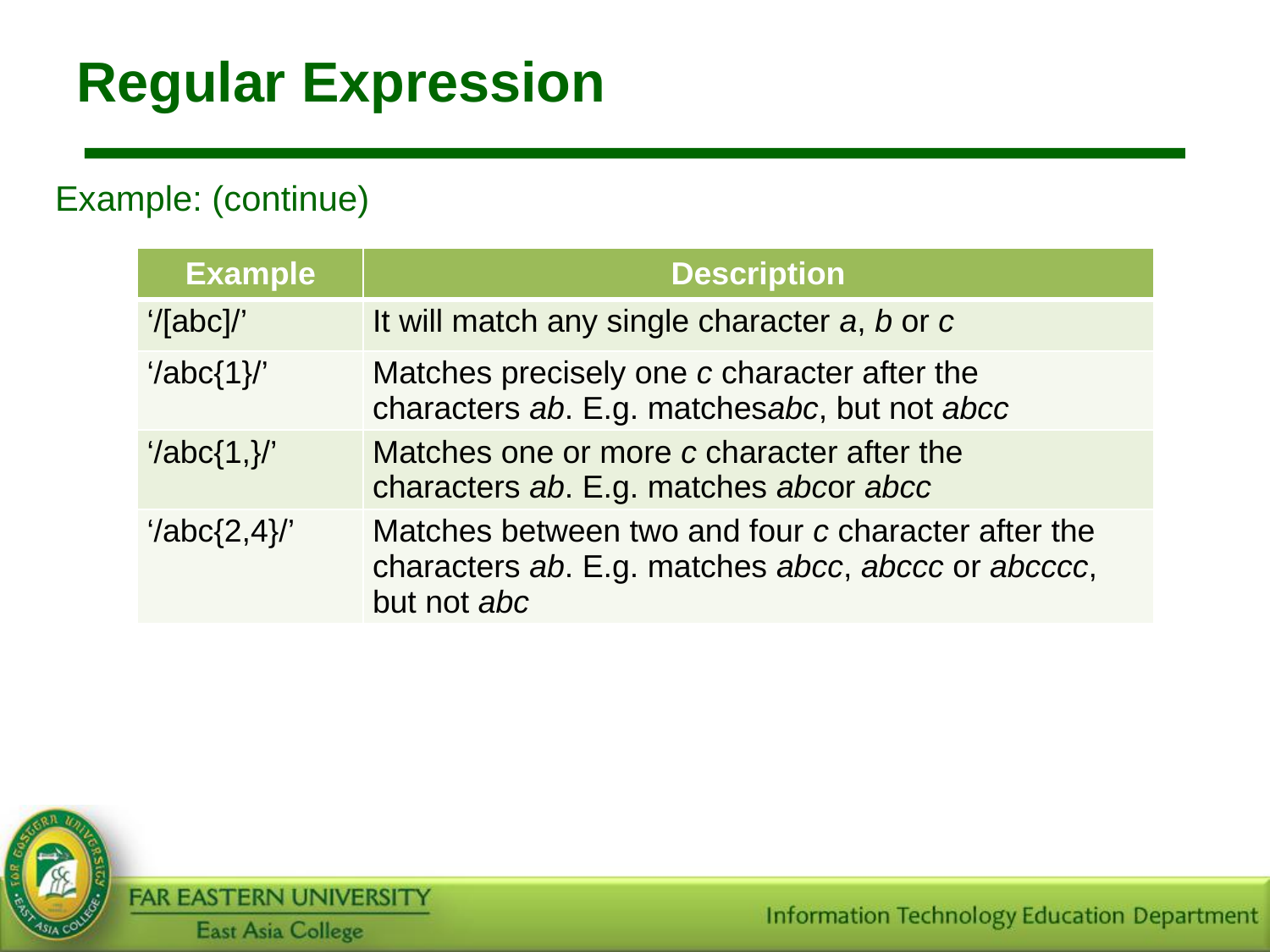

# Regular Expression
Example: (continue)
| Example | Description |
| --- | --- |
| ‘/[abc]/’ | It will match any single character a, b or c |
| ‘/abc{1}/’ | Matches precisely one c character after the characters ab. E.g. matchesabc, but not abcc |
| ‘/abc{1,}/’ | Matches one or more c character after the characters ab. E.g. matches abcor abcc |
| ‘/abc{2,4}/’ | Matches between two and four c character after the characters ab. E.g. matches abcc, abccc or abcccc, but not abc |